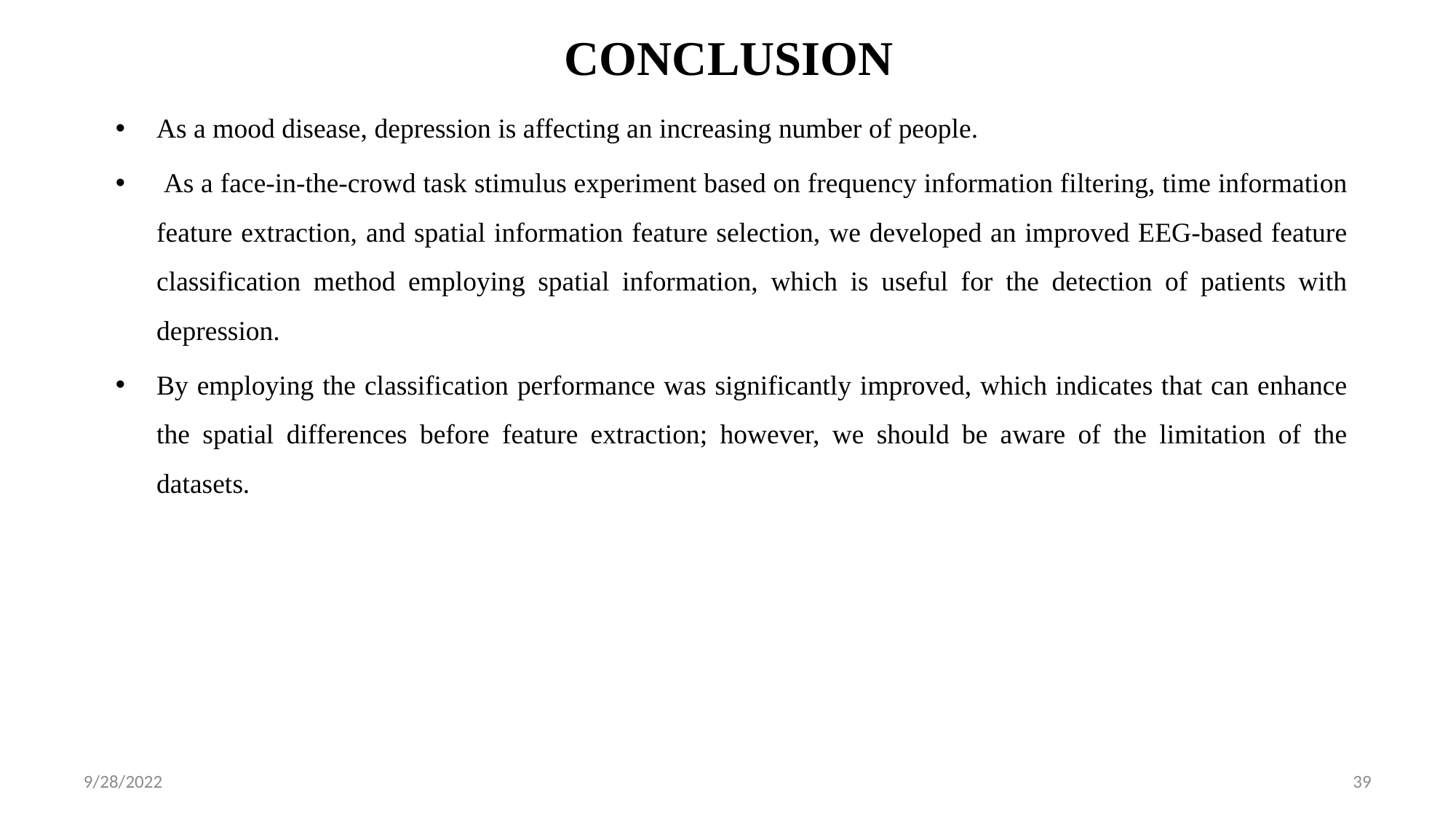

# CONCLUSION
As a mood disease, depression is affecting an increasing number of people.
 As a face-in-the-crowd task stimulus experiment based on frequency information filtering, time information feature extraction, and spatial information feature selection, we developed an improved EEG-based feature classification method employing spatial information, which is useful for the detection of patients with depression.
By employing the classification performance was significantly improved, which indicates that can enhance the spatial differences before feature extraction; however, we should be aware of the limitation of the datasets.
9/28/2022
39